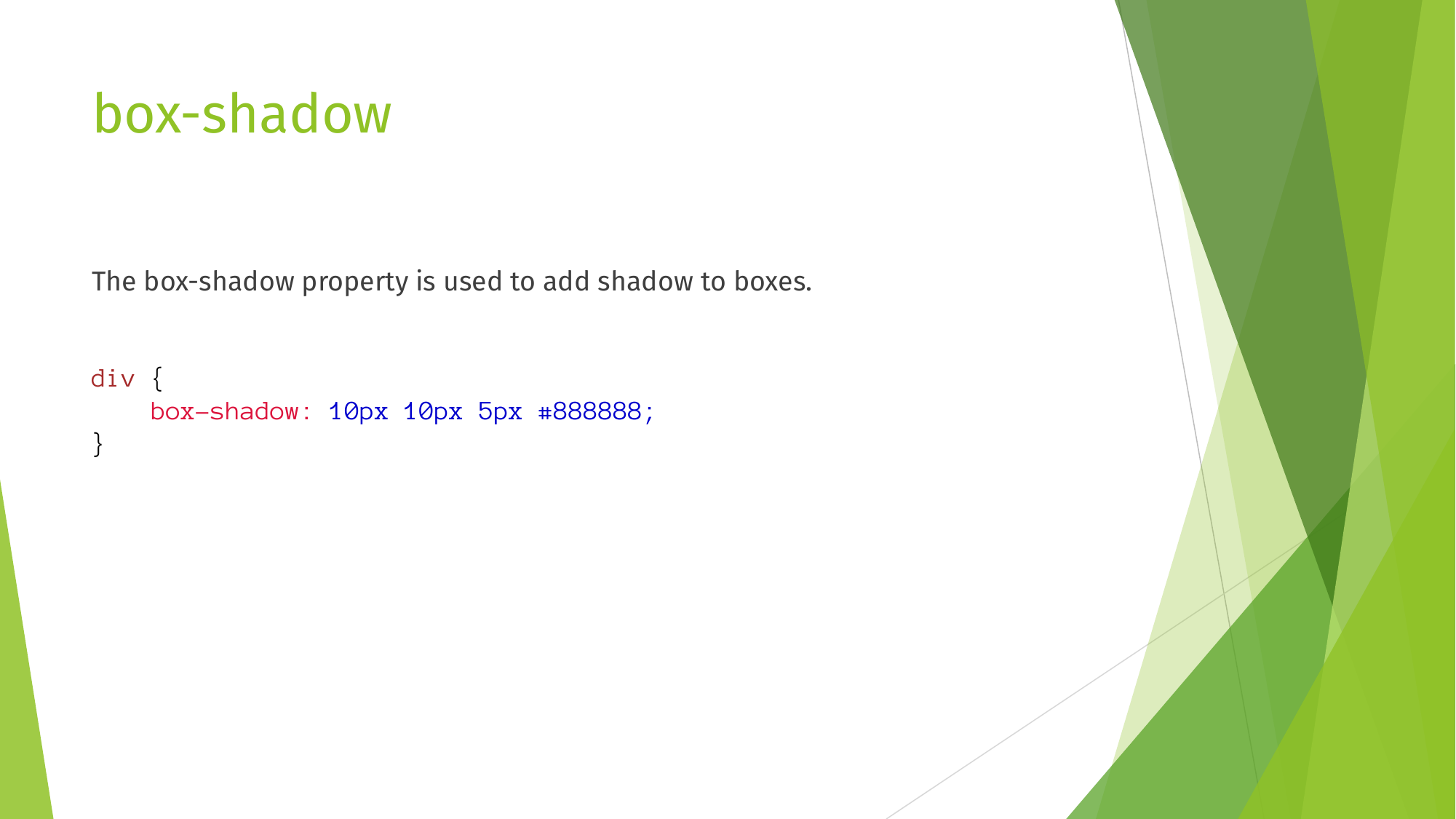

# box-shadow
The box-shadow property is used to add shadow to boxes.

div {
    box-shadow: 10px 10px 5px #888888;
}